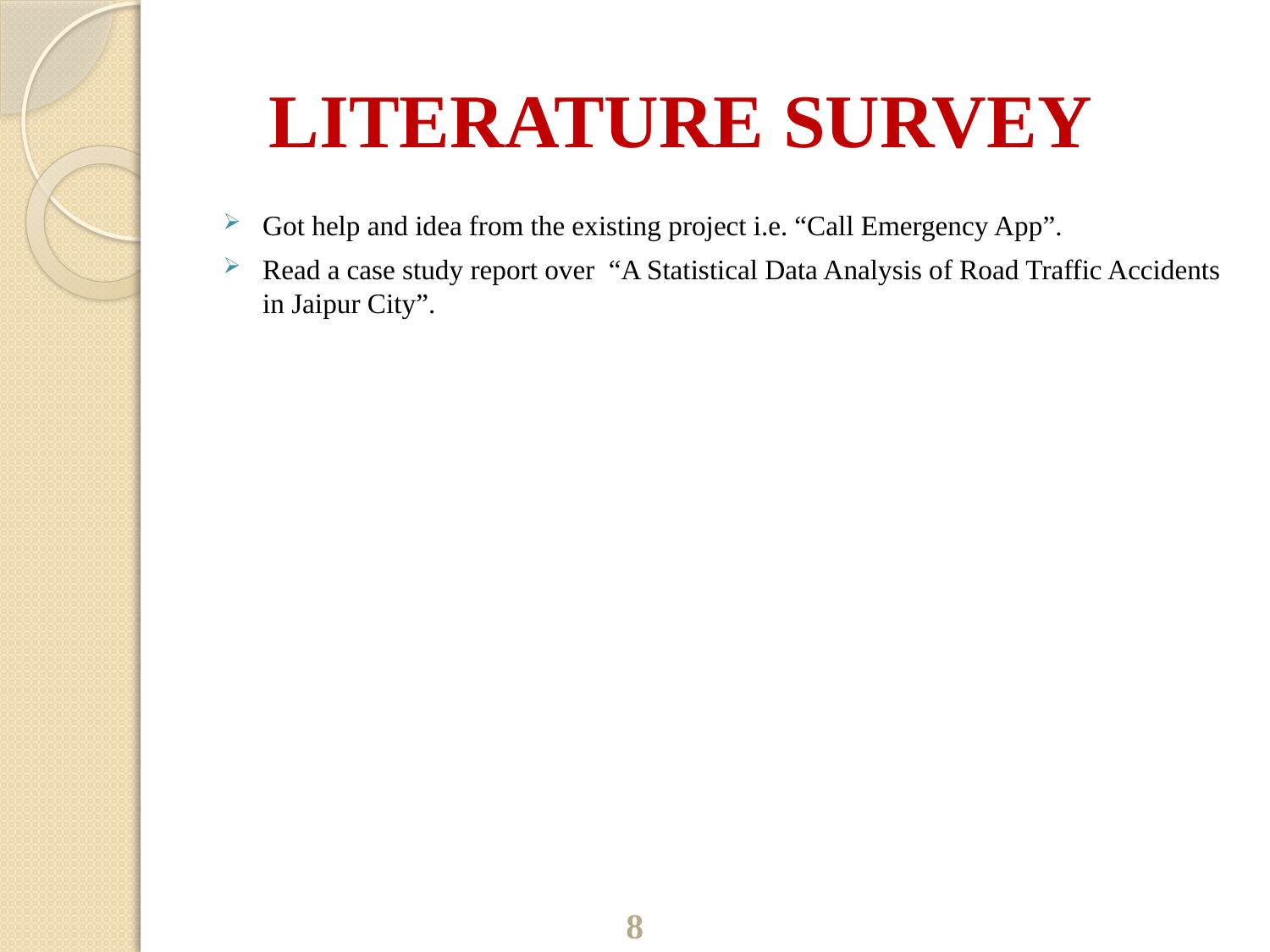

# LITERATURE SURVEY
Got help and idea from the existing project i.e. “Call Emergency App”.
Read a case study report over  “A Statistical Data Analysis of Road Traffic Accidents in Jaipur City”.

8